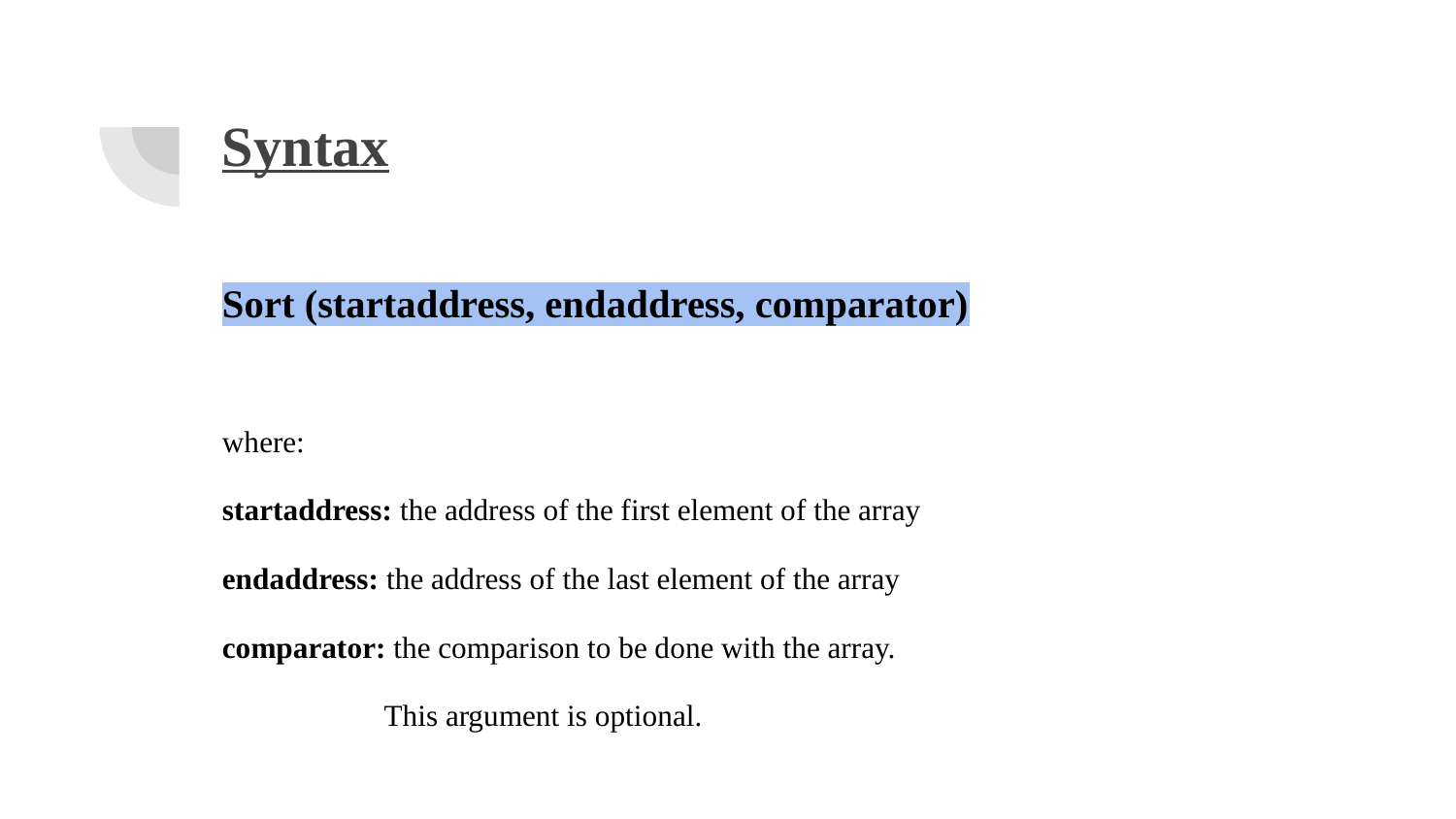

# Syntax
Sort (startaddress, endaddress, comparator)

where:
startaddress: the address of the first element of the array
endaddress: the address of the last element of the array
comparator: the comparison to be done with the array.
            	This argument is optional.